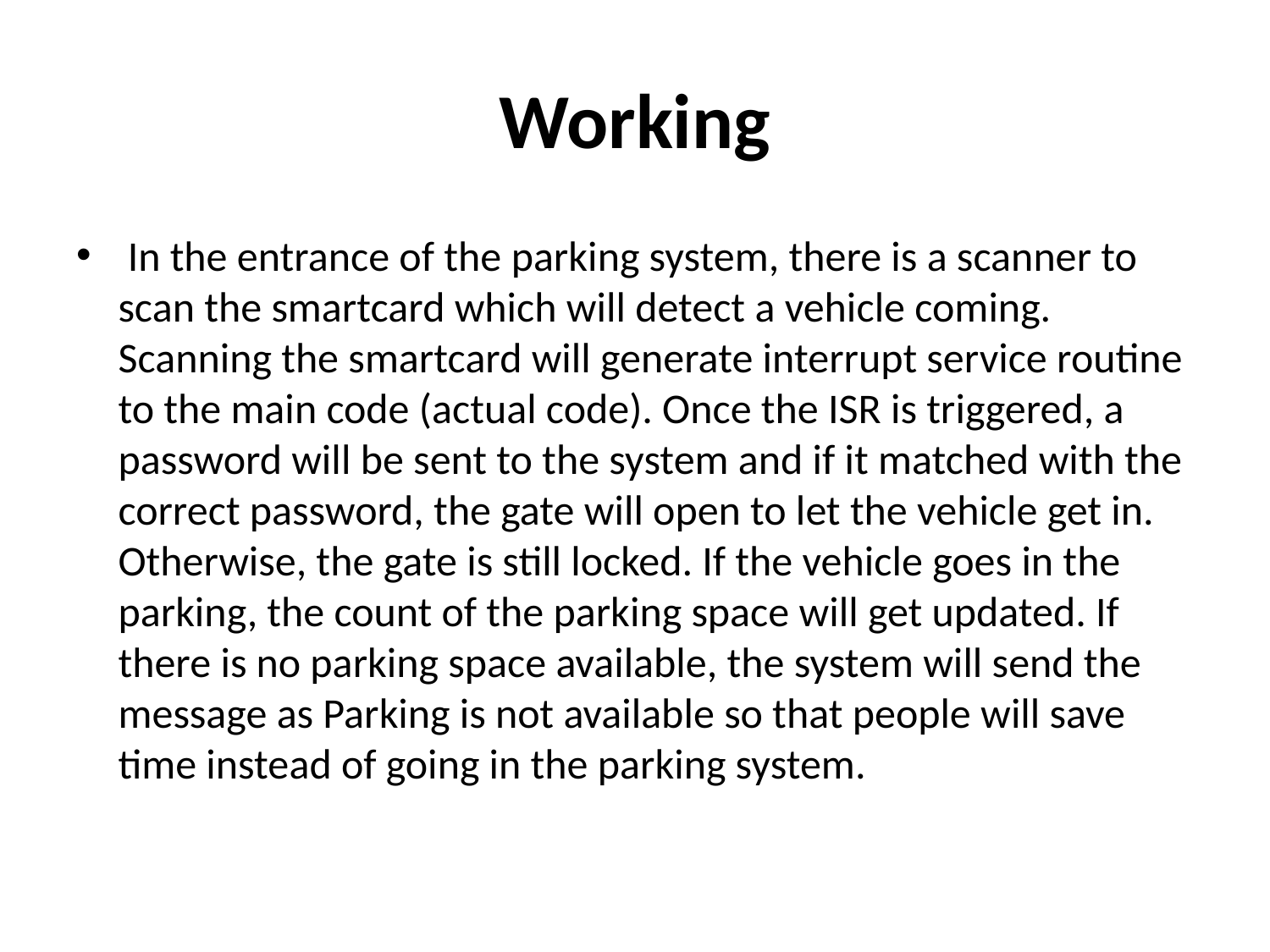

# Working
 In the entrance of the parking system, there is a scanner to scan the smartcard which will detect a vehicle coming. Scanning the smartcard will generate interrupt service routine to the main code (actual code). Once the ISR is triggered, a password will be sent to the system and if it matched with the correct password, the gate will open to let the vehicle get in. Otherwise, the gate is still locked. If the vehicle goes in the parking, the count of the parking space will get updated. If there is no parking space available, the system will send the message as Parking is not available so that people will save time instead of going in the parking system.